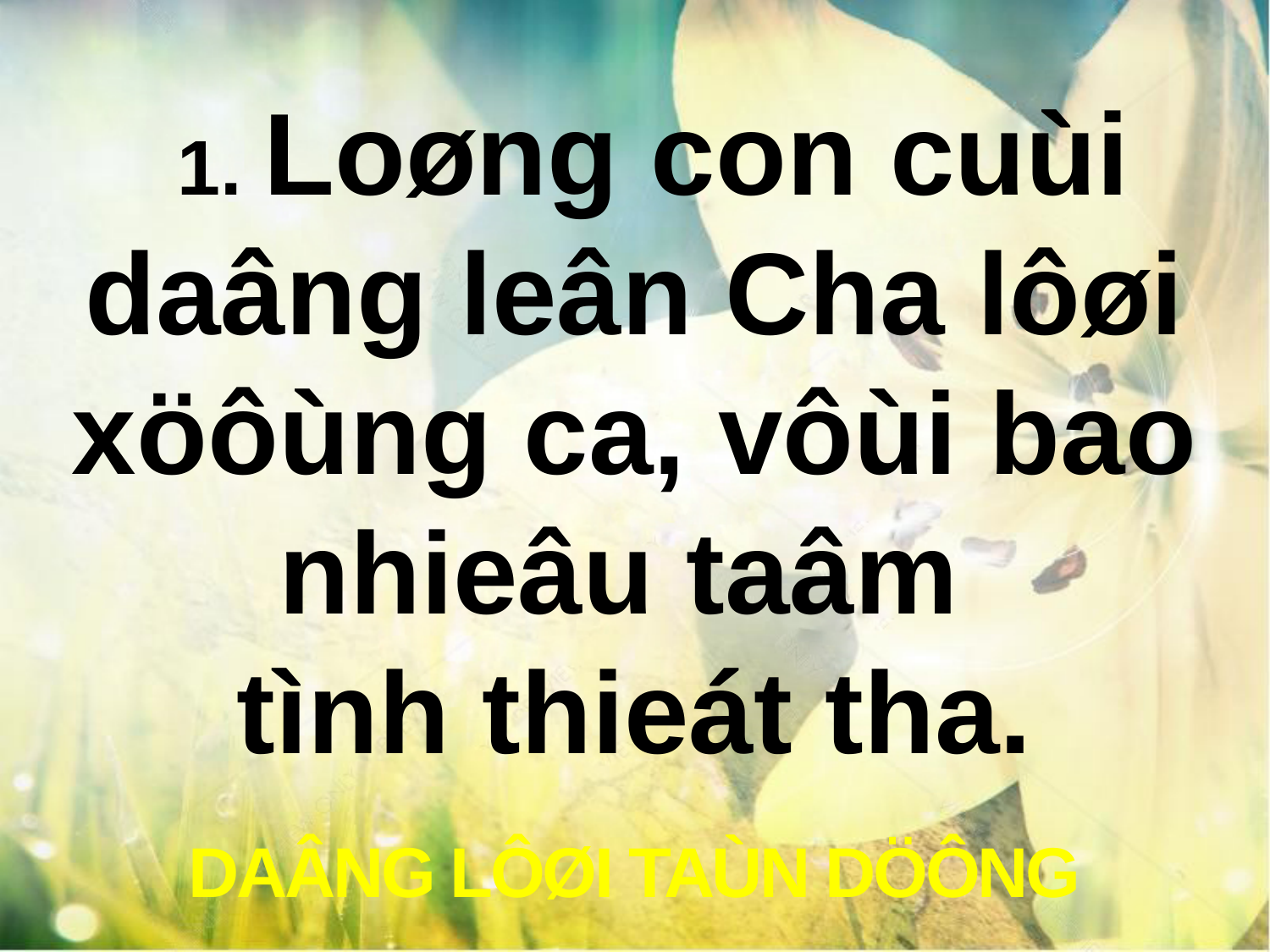

1. Loøng con cuùi daâng leân Cha lôøi xöôùng ca, vôùi bao nhieâu taâm
tình thieát tha.
DAÂNG LÔØI TAÙN DÖÔNG